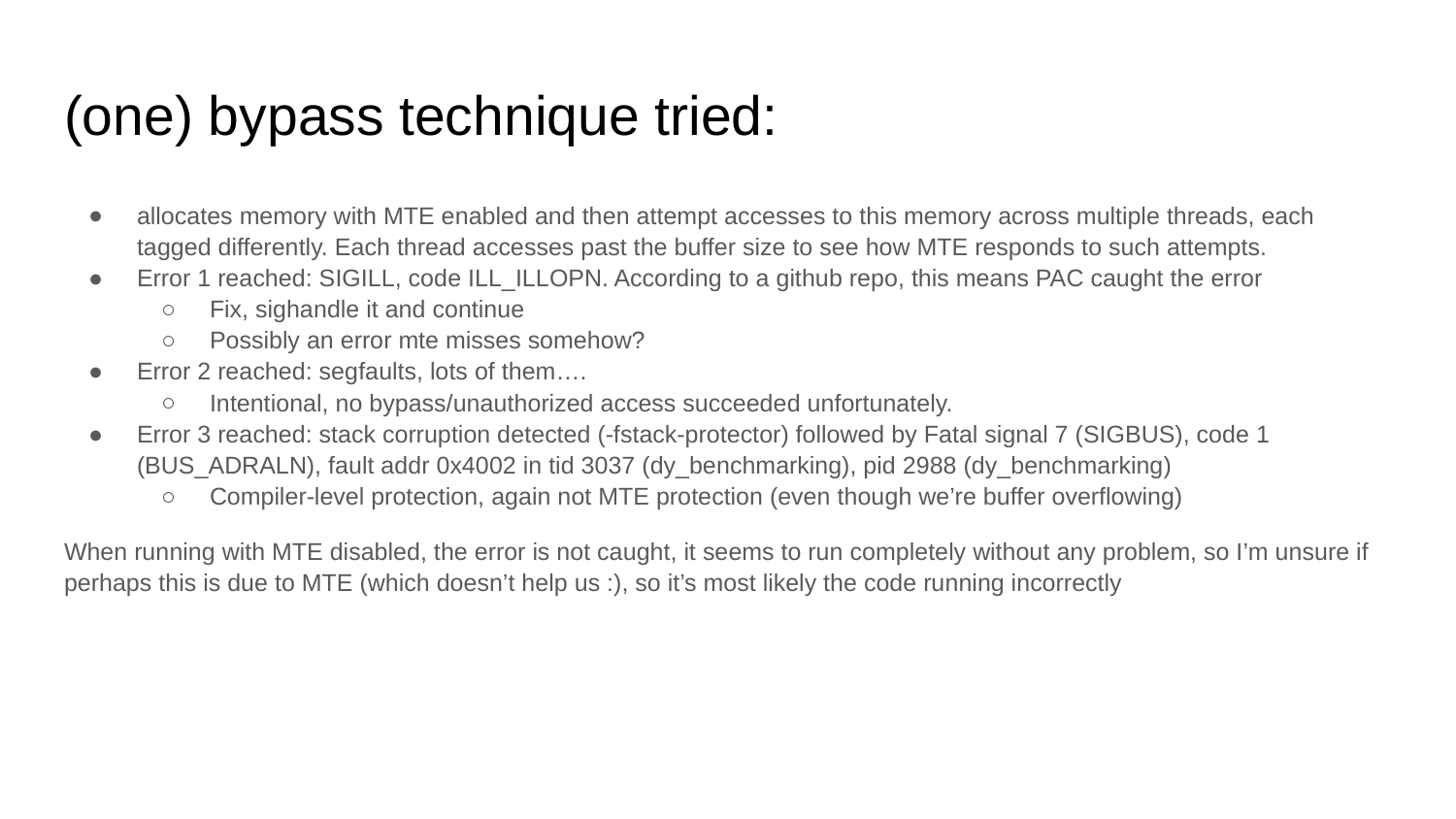

# (one) bypass technique tried:
allocates memory with MTE enabled and then attempt accesses to this memory across multiple threads, each tagged differently. Each thread accesses past the buffer size to see how MTE responds to such attempts.
Error 1 reached: SIGILL, code ILL_ILLOPN. According to a github repo, this means PAC caught the error
Fix, sighandle it and continue
Possibly an error mte misses somehow?
Error 2 reached: segfaults, lots of them….
Intentional, no bypass/unauthorized access succeeded unfortunately.
Error 3 reached: stack corruption detected (-fstack-protector) followed by Fatal signal 7 (SIGBUS), code 1 (BUS_ADRALN), fault addr 0x4002 in tid 3037 (dy_benchmarking), pid 2988 (dy_benchmarking)
Compiler-level protection, again not MTE protection (even though we’re buffer overflowing)
When running with MTE disabled, the error is not caught, it seems to run completely without any problem, so I’m unsure if perhaps this is due to MTE (which doesn’t help us :), so it’s most likely the code running incorrectly